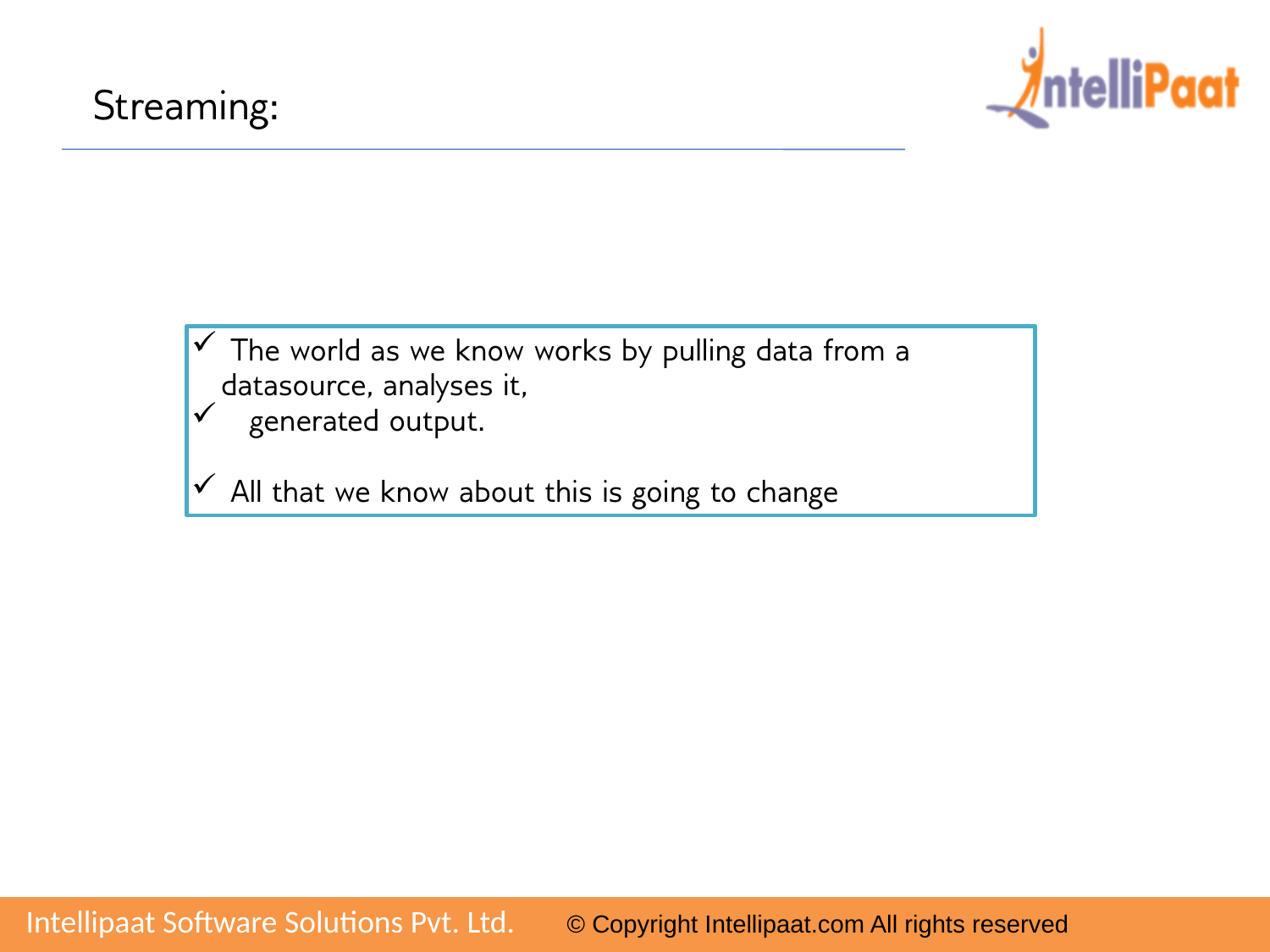

Streaming:
 The world as we know works by pulling data from a datasource, analyses it,
   generated output.

 All that we know about this is going to change